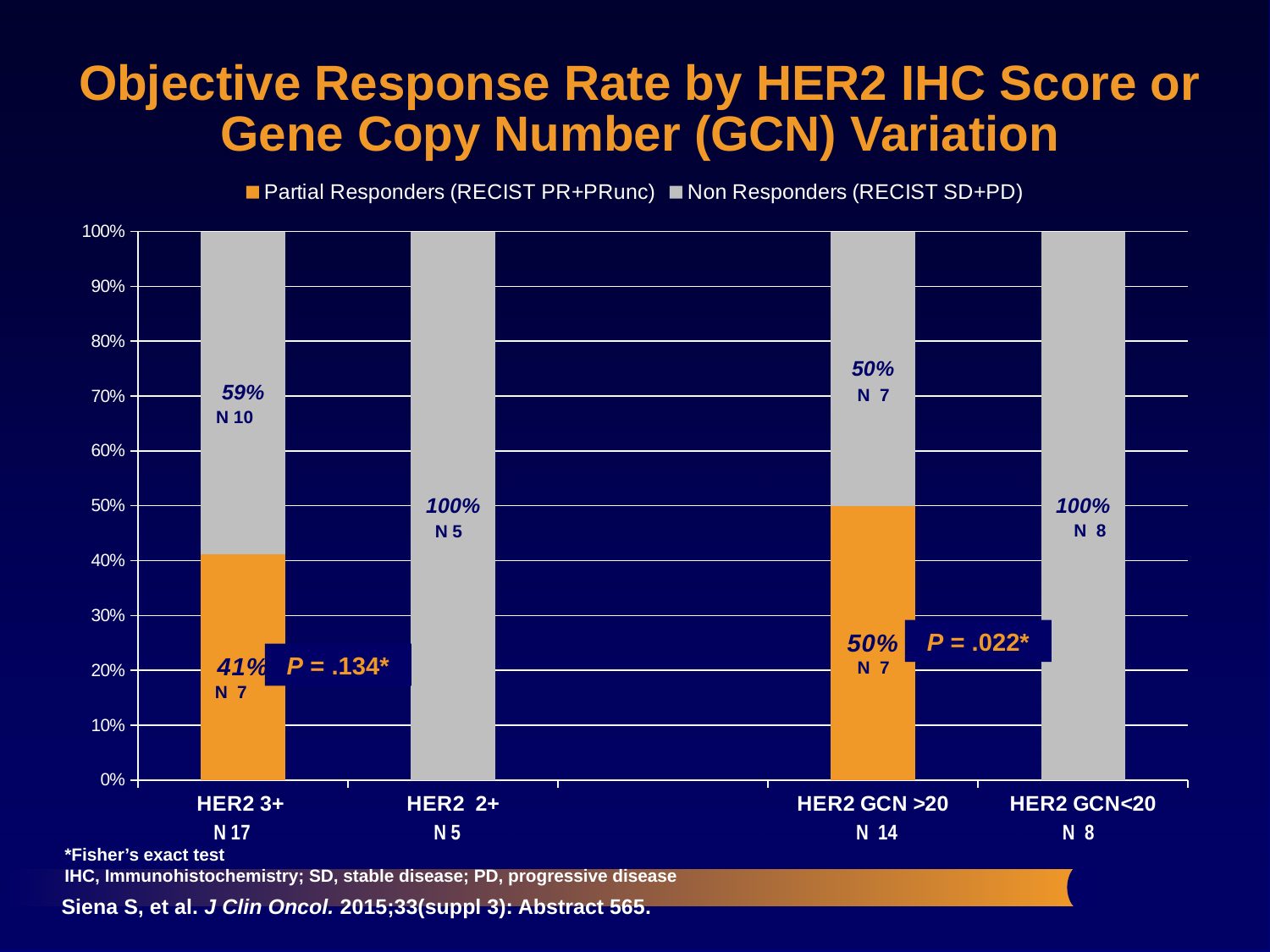

Objective Response Rate by HER2 IHC Score or Gene Copy Number (GCN) Variation

### Chart

| Category | Partial Responders (RECIST PR+PRunc) | Non Responders (RECIST SD+PD) |
|---|---|---|
| HER2 3+  | 0.4118 | 0.588235294117647 |
| HER2  2+ | 0.0 | 1.0 |
|  | None | None |
| HER2 GCN >20 | 0.5 | 0.5 |
| HER2 GCN<20 | 0.0 | 1.0 |
N  7
N 10
N  8
N 5
P = .022*
P = .134*
N  7
N  7
N 17
N 5
N  14
N  8
*Fisher’s exact test
IHC, Immunohistochemistry; SD, stable disease; PD, progressive disease
Siena S, et al. J Clin Oncol. 2015;33(suppl 3): Abstract 565.